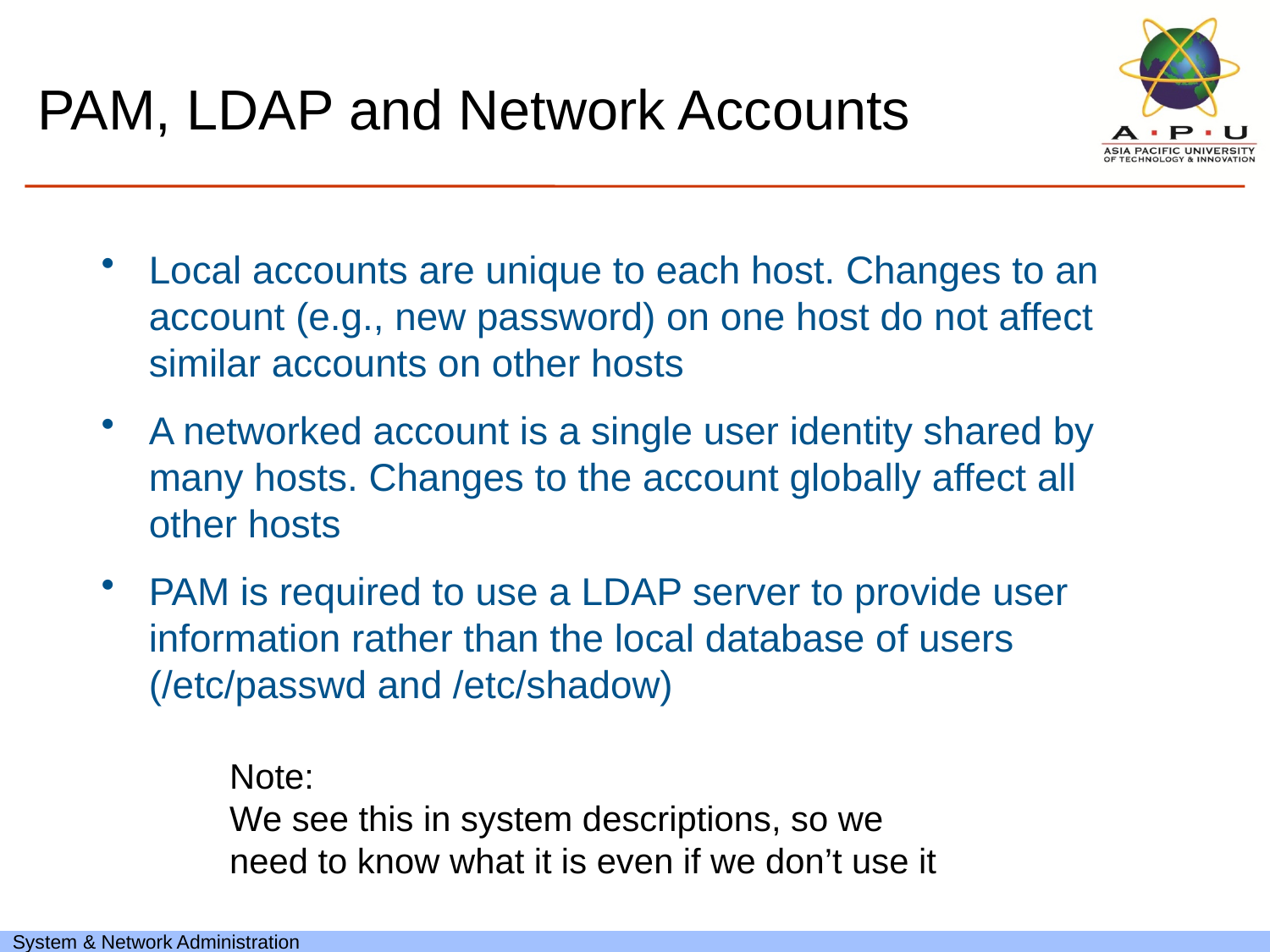

PAM, LDAP and Network Accounts
Local accounts are unique to each host. Changes to an account (e.g., new password) on one host do not affect similar accounts on other hosts
A networked account is a single user identity shared by many hosts. Changes to the account globally affect all other hosts
PAM is required to use a LDAP server to provide user information rather than the local database of users (/etc/passwd and /etc/shadow)
Note:
We see this in system descriptions, so we need to know what it is even if we don’t use it